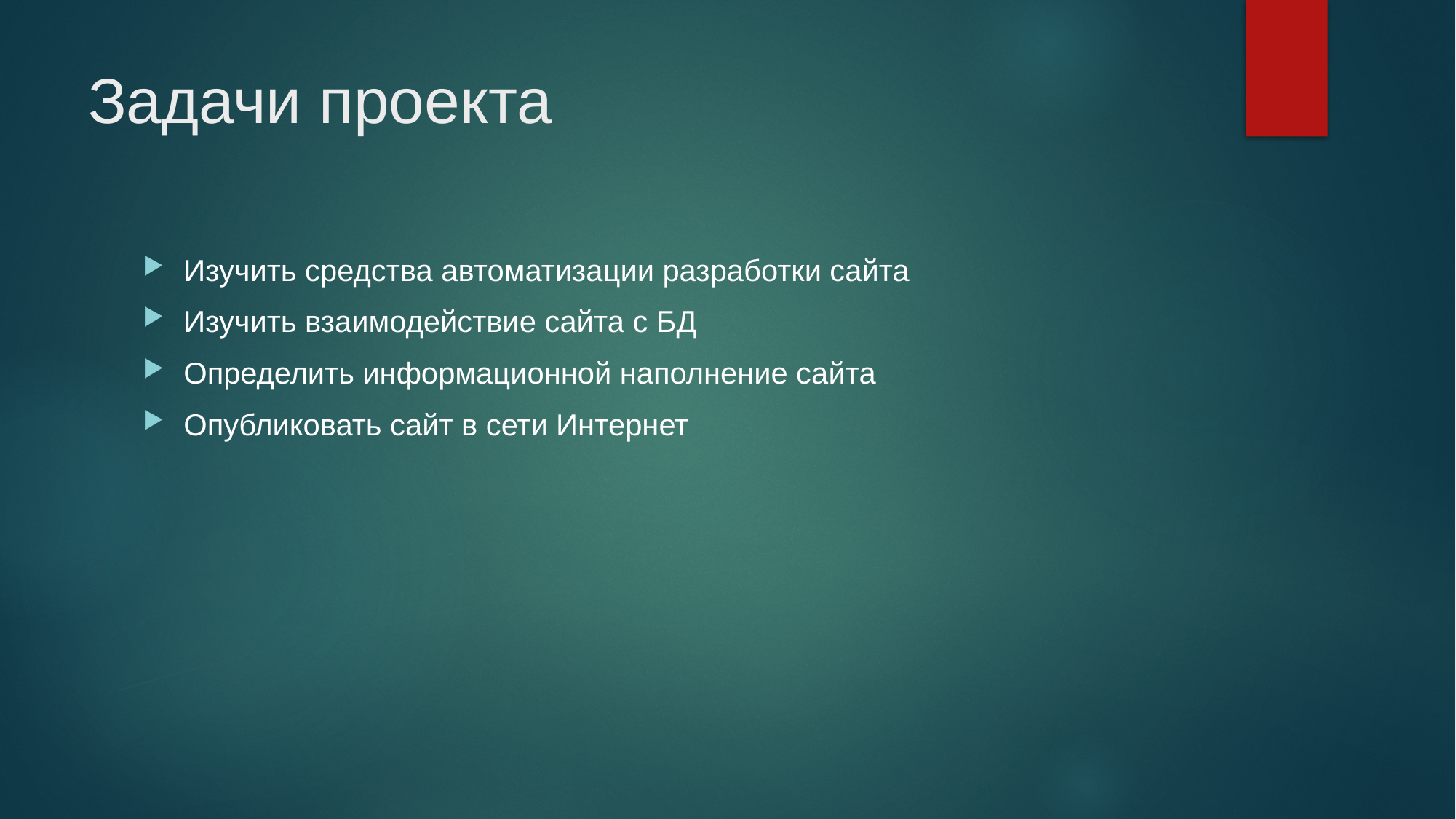

# Задачи проекта
Изучить средства автоматизации разработки сайта
Изучить взаимодействие сайта с БД
Определить информационной наполнение сайта
Опубликовать сайт в сети Интернет